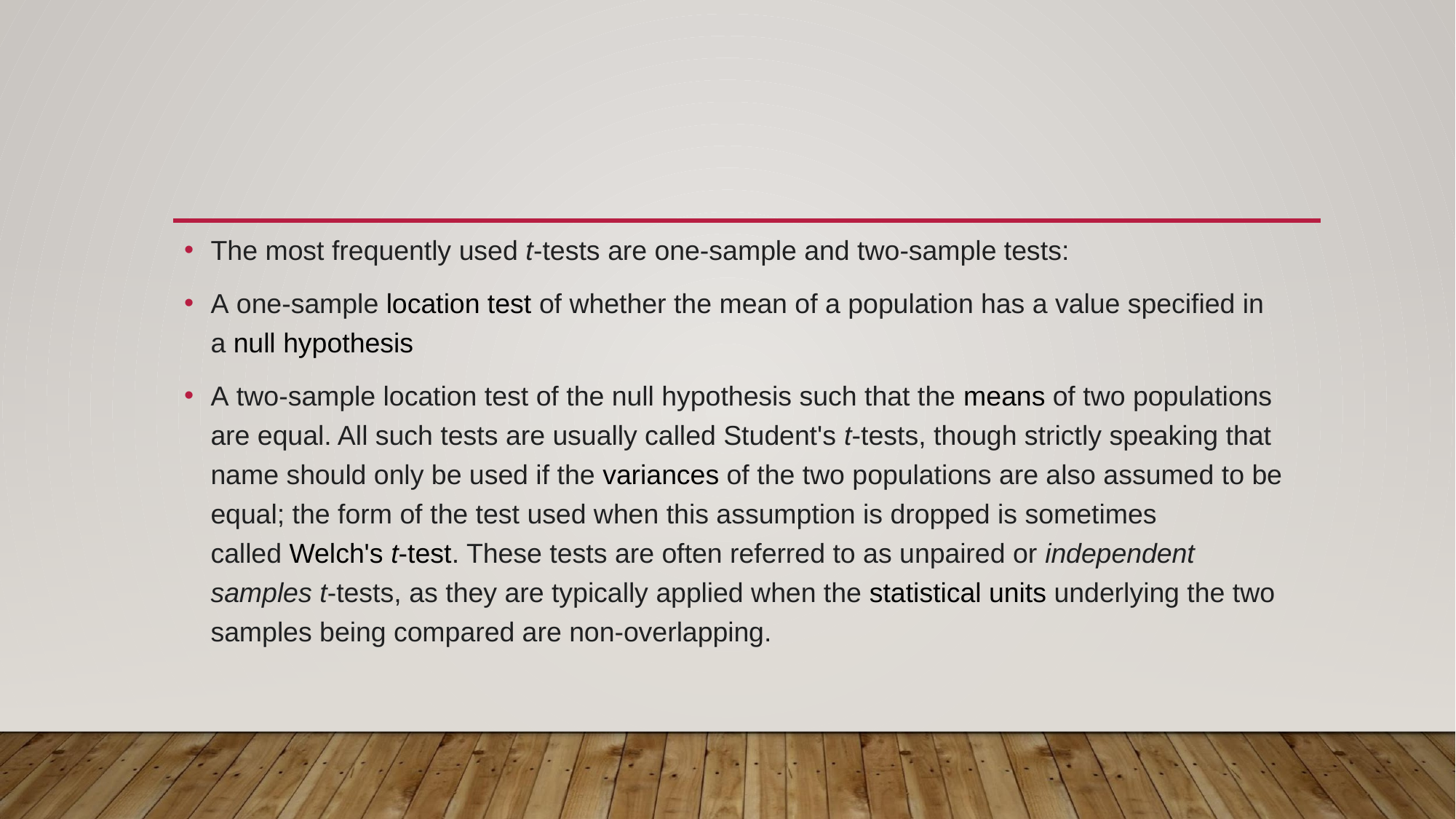

The most frequently used t-tests are one-sample and two-sample tests:
A one-sample location test of whether the mean of a population has a value specified in a null hypothesis
A two-sample location test of the null hypothesis such that the means of two populations are equal. All such tests are usually called Student's t-tests, though strictly speaking that name should only be used if the variances of the two populations are also assumed to be equal; the form of the test used when this assumption is dropped is sometimes called Welch's t-test. These tests are often referred to as unpaired or independent samples t-tests, as they are typically applied when the statistical units underlying the two samples being compared are non-overlapping.